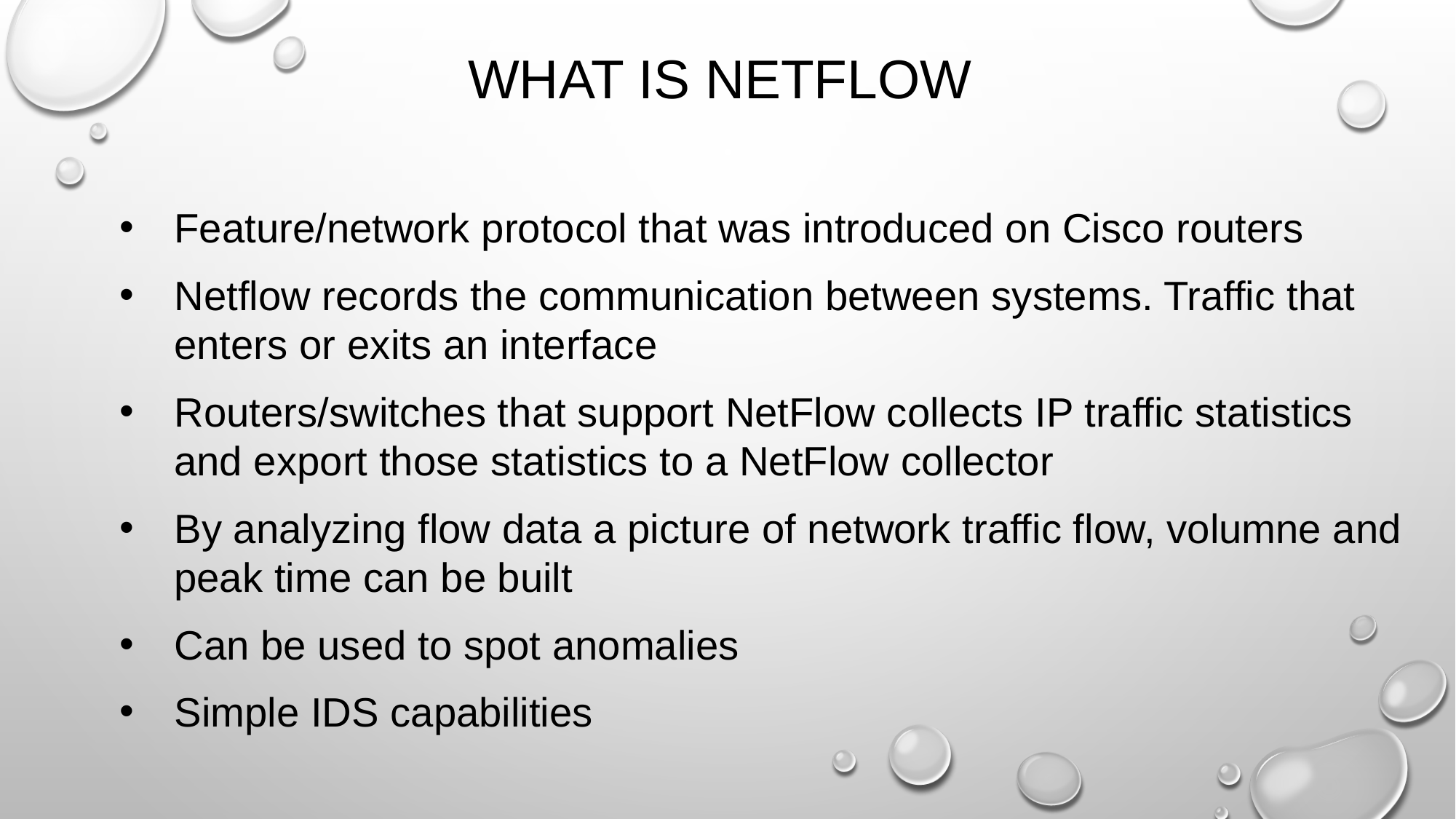

# What is Netflow
Feature/network protocol that was introduced on Cisco routers
Netflow records the communication between systems. Traffic that enters or exits an interface
Routers/switches that support NetFlow collects IP traffic statistics and export those statistics to a NetFlow collector
By analyzing flow data a picture of network traffic flow, volumne and peak time can be built
Can be used to spot anomalies
Simple IDS capabilities